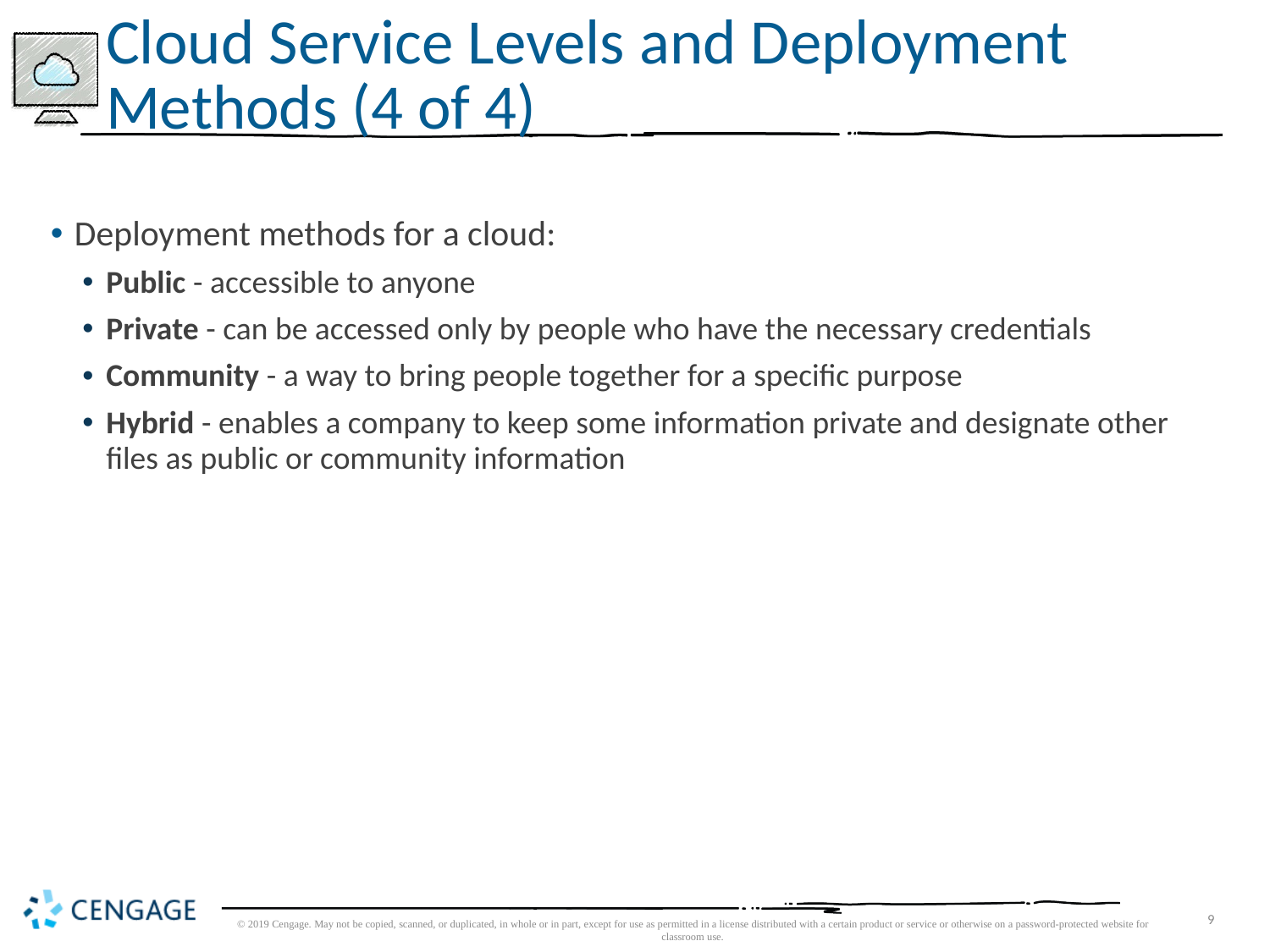

# Cloud Service Levels and Deployment Methods (4 of 4)
Deployment methods for a cloud:
Public - accessible to anyone
Private - can be accessed only by people who have the necessary credentials
Community - a way to bring people together for a specific purpose
Hybrid - enables a company to keep some information private and designate other files as public or community information
© 2019 Cengage. May not be copied, scanned, or duplicated, in whole or in part, except for use as permitted in a license distributed with a certain product or service or otherwise on a password-protected website for classroom use.